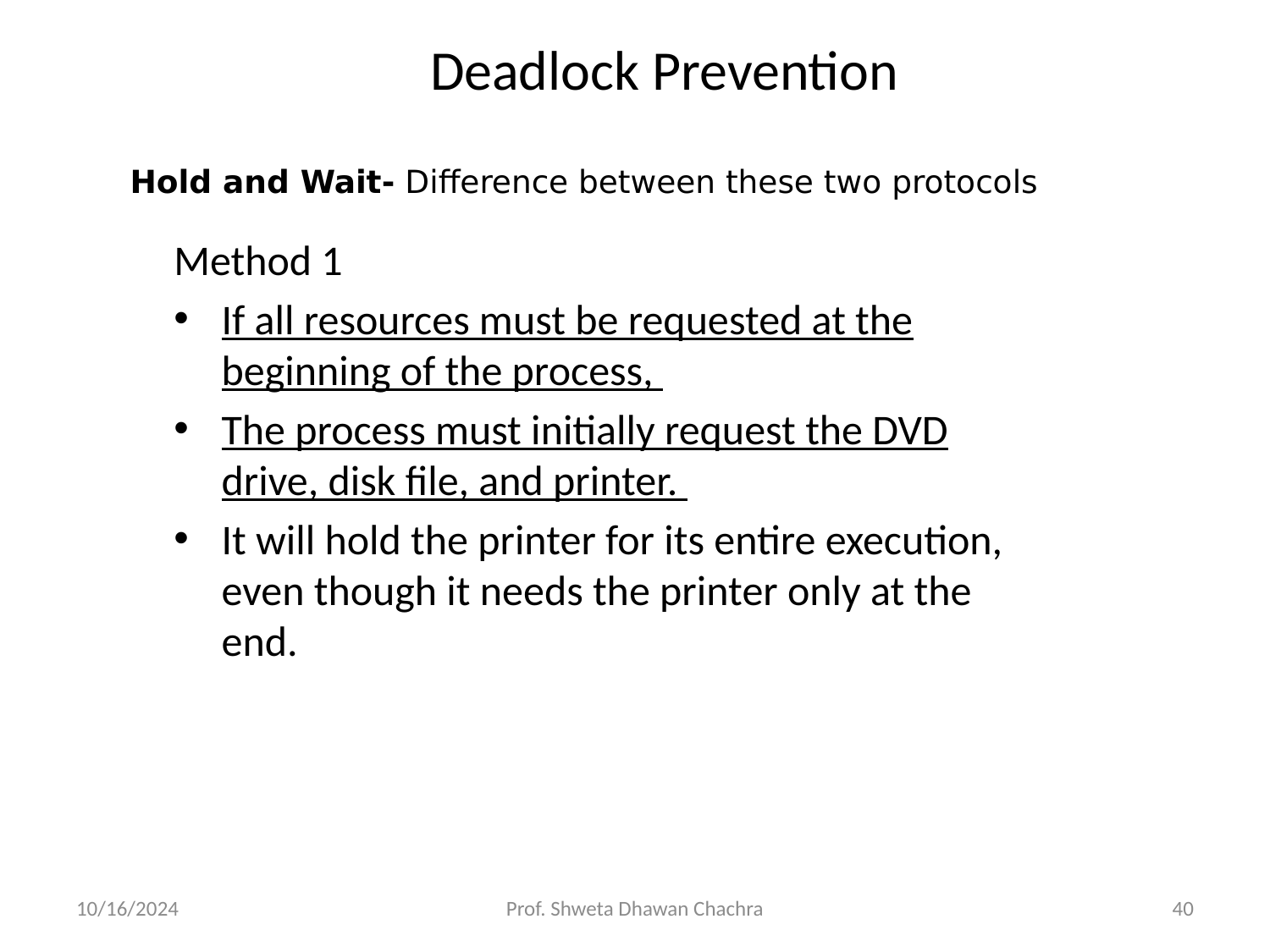

# Deadlock Prevention
Hold and Wait- Difference between these two protocols
Method 1
If all resources must be requested at the beginning of the process,
The process must initially request the DVD drive, disk file, and printer.
It will hold the printer for its entire execution, even though it needs the printer only at the end.

10/16/2024
Prof. Shweta Dhawan Chachra
40